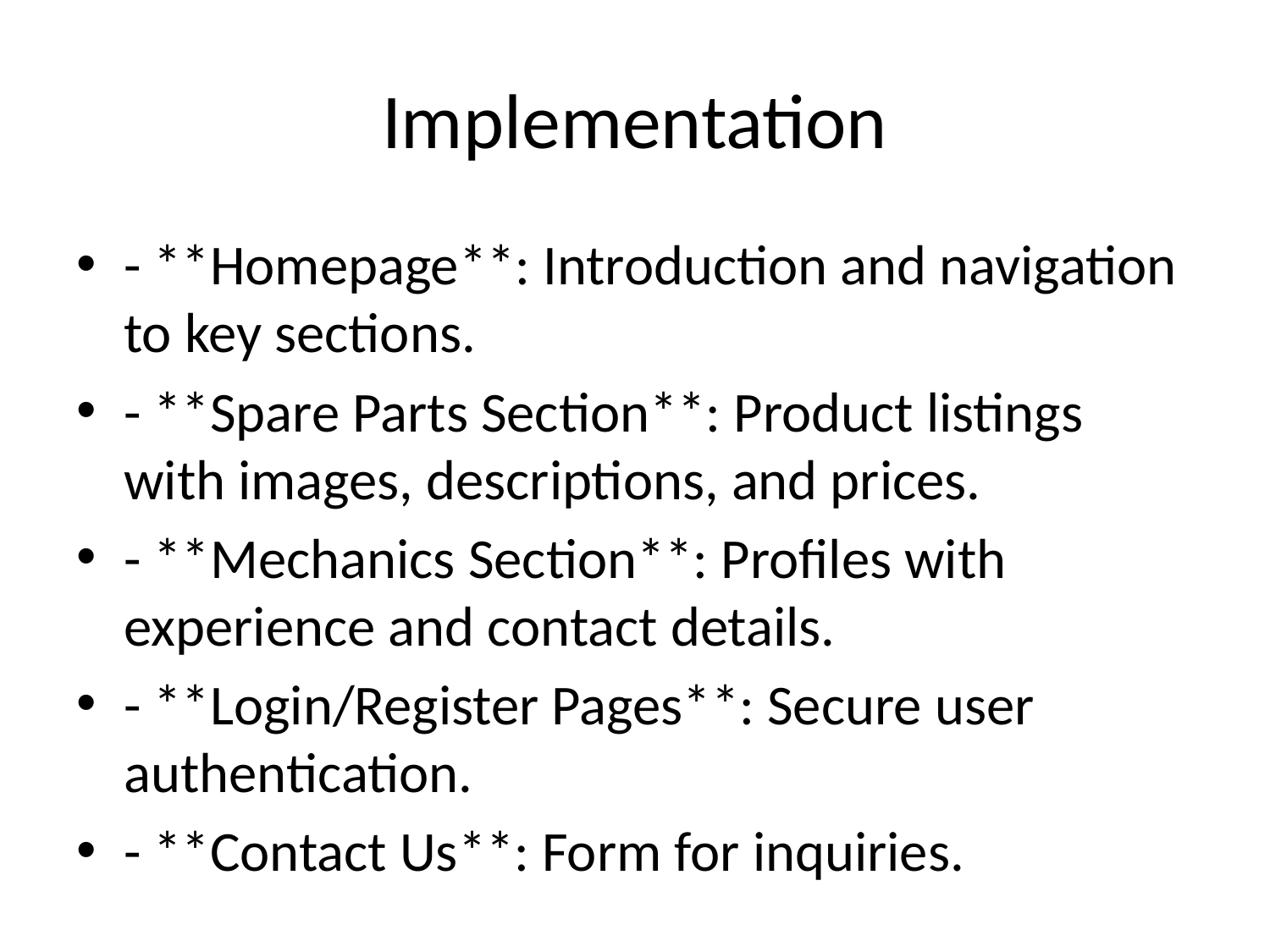

# Implementation
- **Homepage**: Introduction and navigation to key sections.
- **Spare Parts Section**: Product listings with images, descriptions, and prices.
- **Mechanics Section**: Profiles with experience and contact details.
- **Login/Register Pages**: Secure user authentication.
- **Contact Us**: Form for inquiries.